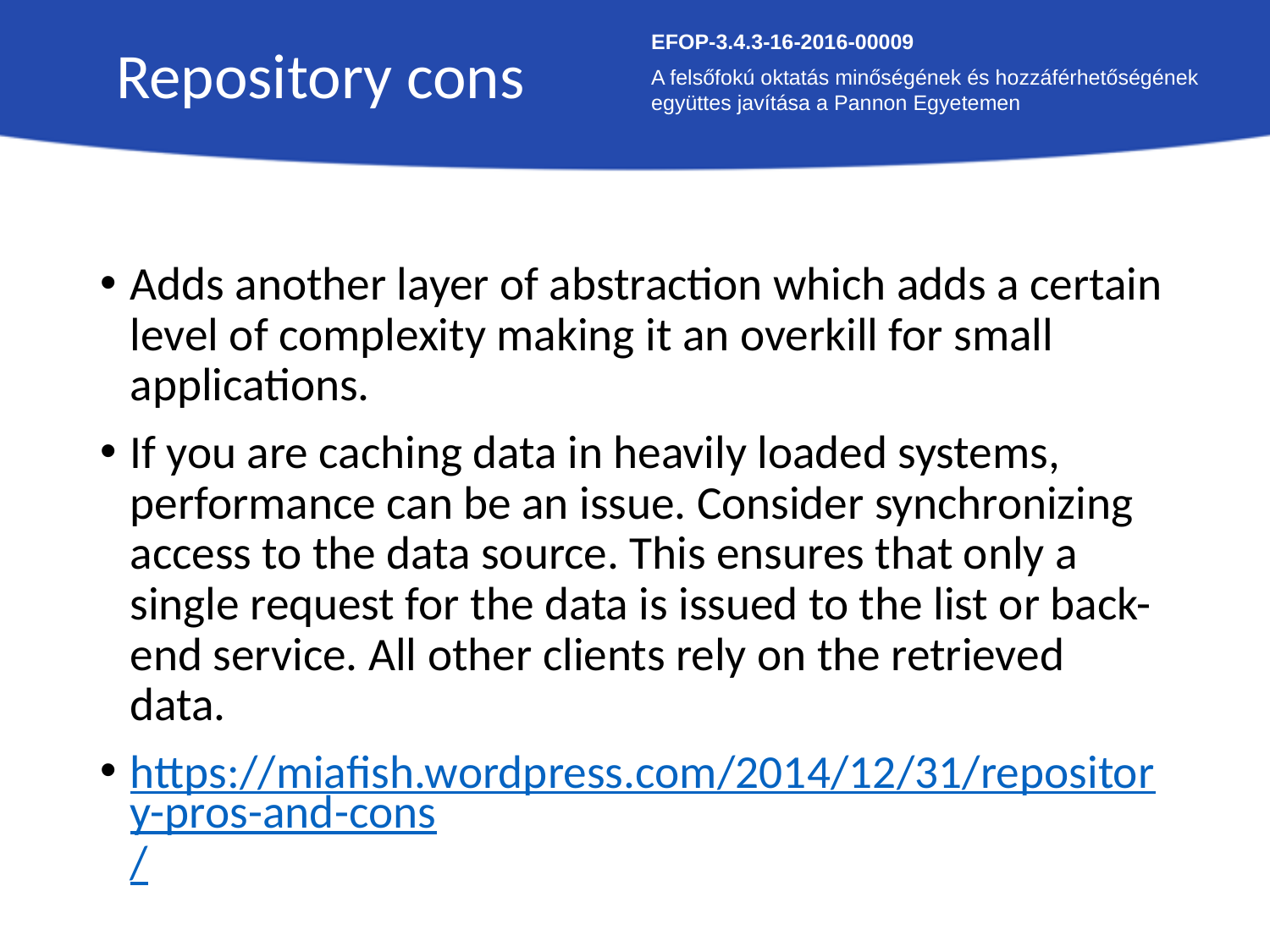

Repository cons
EFOP-3.4.3-16-2016-00009
A felsőfokú oktatás minőségének és hozzáférhetőségének együttes javítása a Pannon Egyetemen
Adds another layer of abstraction which adds a certain level of complexity making it an overkill for small applications.
If you are caching data in heavily loaded systems, performance can be an issue. Consider synchronizing access to the data source. This ensures that only a single request for the data is issued to the list or back-end service. All other clients rely on the retrieved data.
https://miafish.wordpress.com/2014/12/31/repository-pros-and-cons/